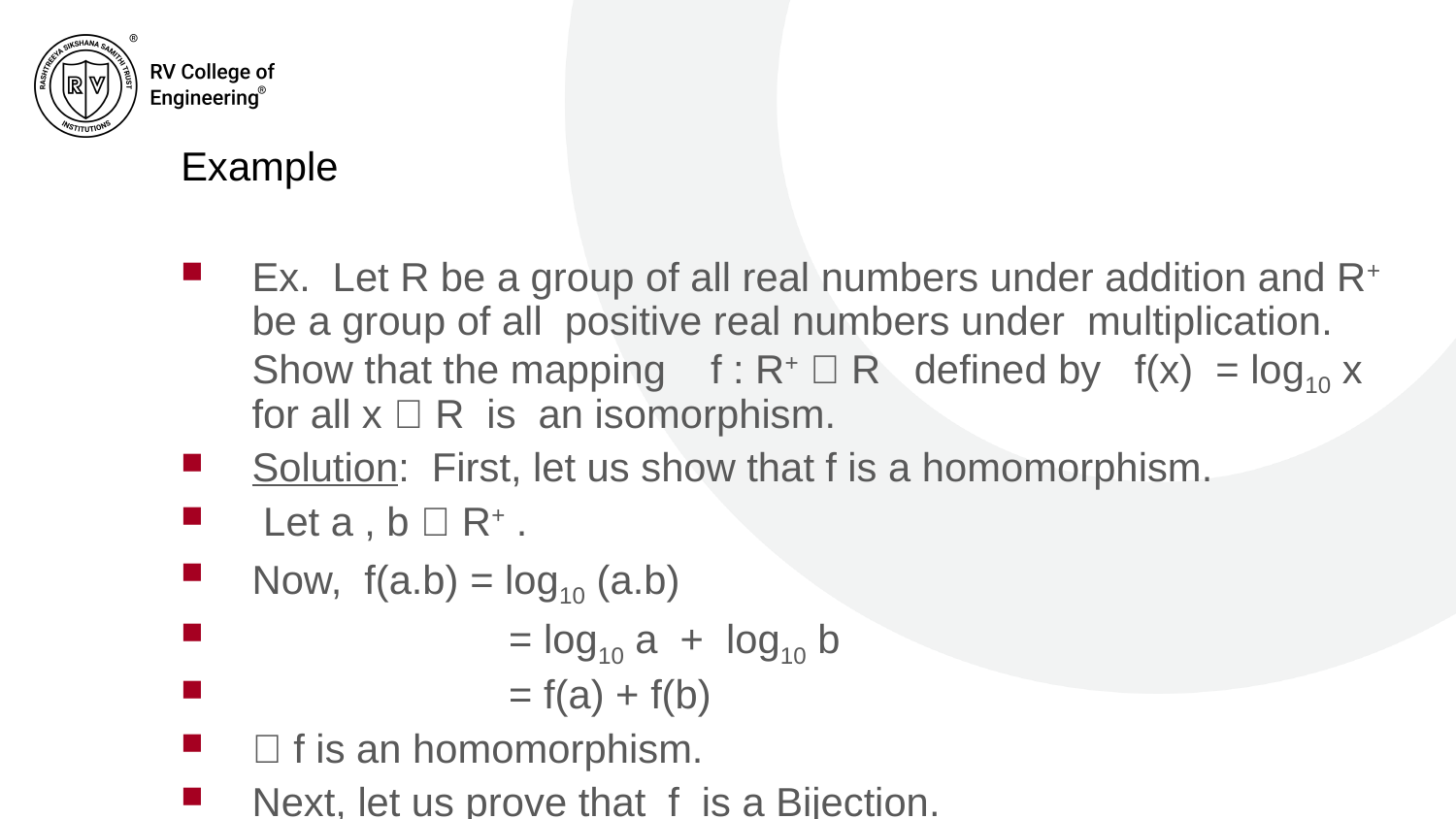

# Example
Ex.  Let R be a group of all real numbers under addition and R+ be a group of all  positive real numbers under  multiplication.  Show that the mapping    f : R+ → R   defined by   f(x)  = log10 x  for all x ∈ R  is  an isomorphism.
Solution:  First, let us show that f is a homomorphism.
 Let a , b ∈ R+ .
Now,  f(a.b) = log10 (a.b)
                       = log10 a  +  log10 b
                       = f(a) + f(b)
∴ f is an homomorphism.
Next, let us prove that  f  is a Bijection.